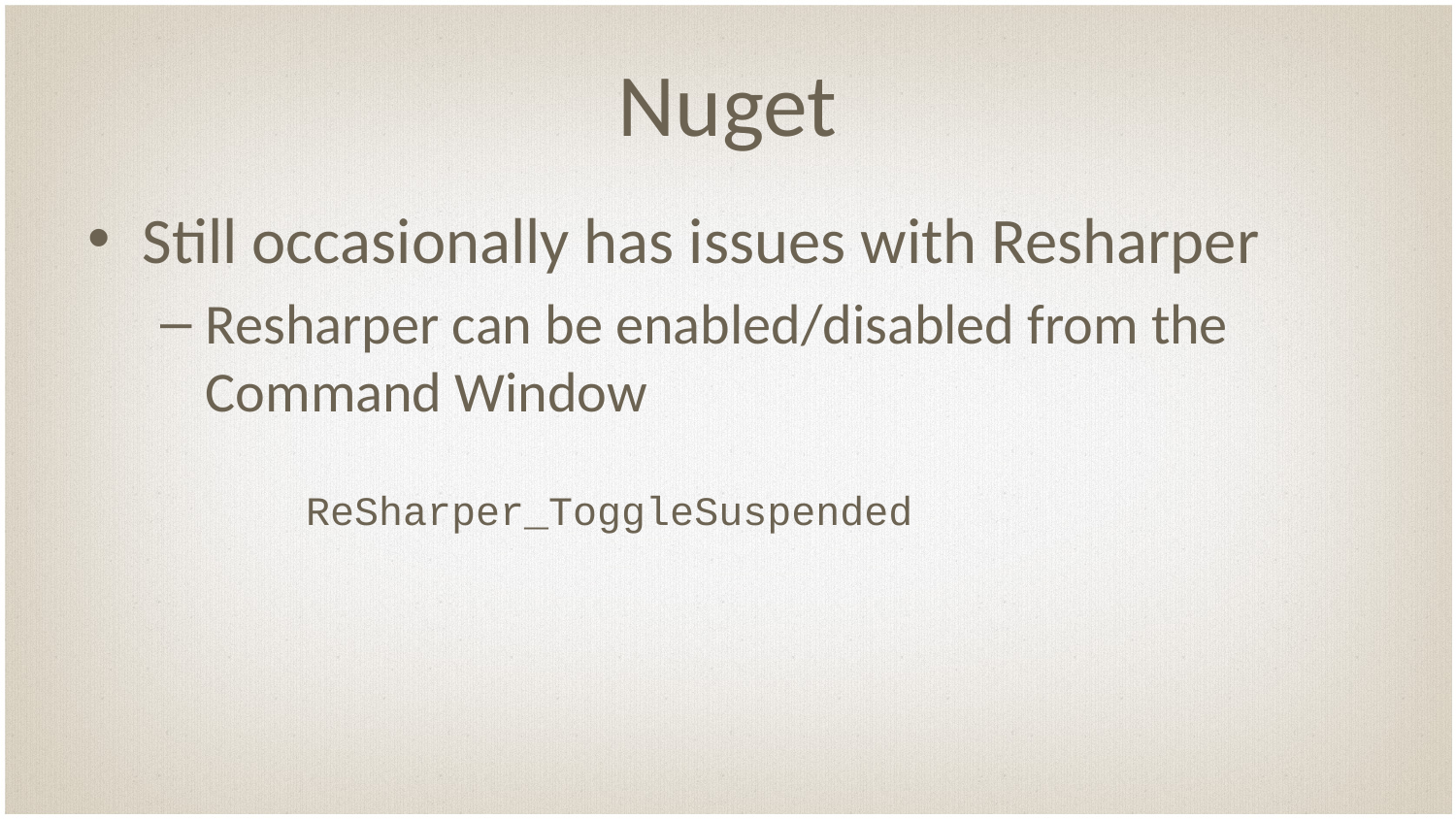

# Nuget
Still occasionally has issues with Resharper
Resharper can be enabled/disabled from the Command Window

	ReSharper_ToggleSuspended